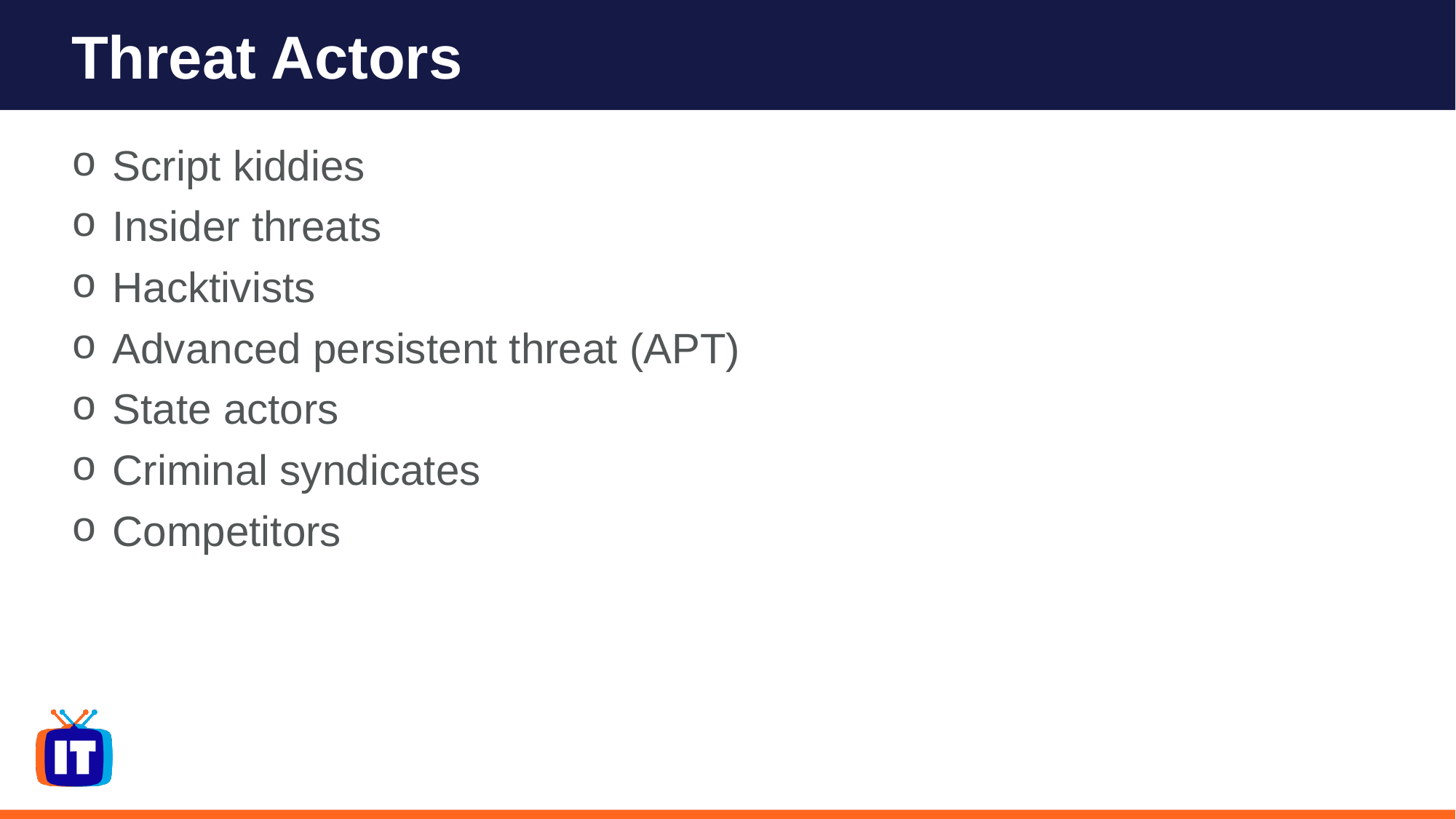

# Threat Actors
Script kiddies
Insider threats
Hacktivists
Advanced persistent threat (APT)
State actors
Criminal syndicates
Competitors